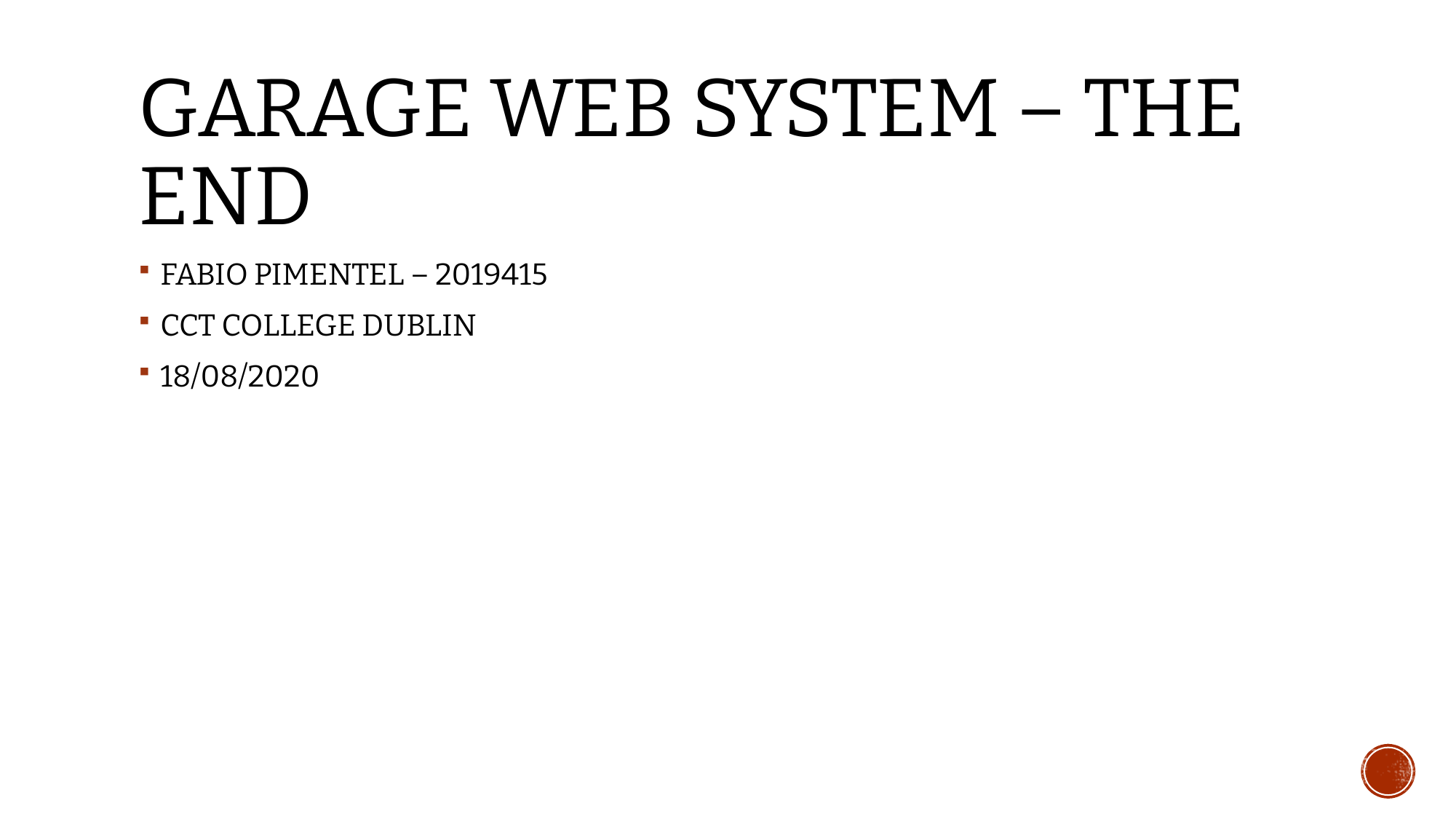

# GARAGE WEB SYSTEM – THE END
FABIO PIMENTEL – 2019415
CCT COLLEGE DUBLIN
18/08/2020